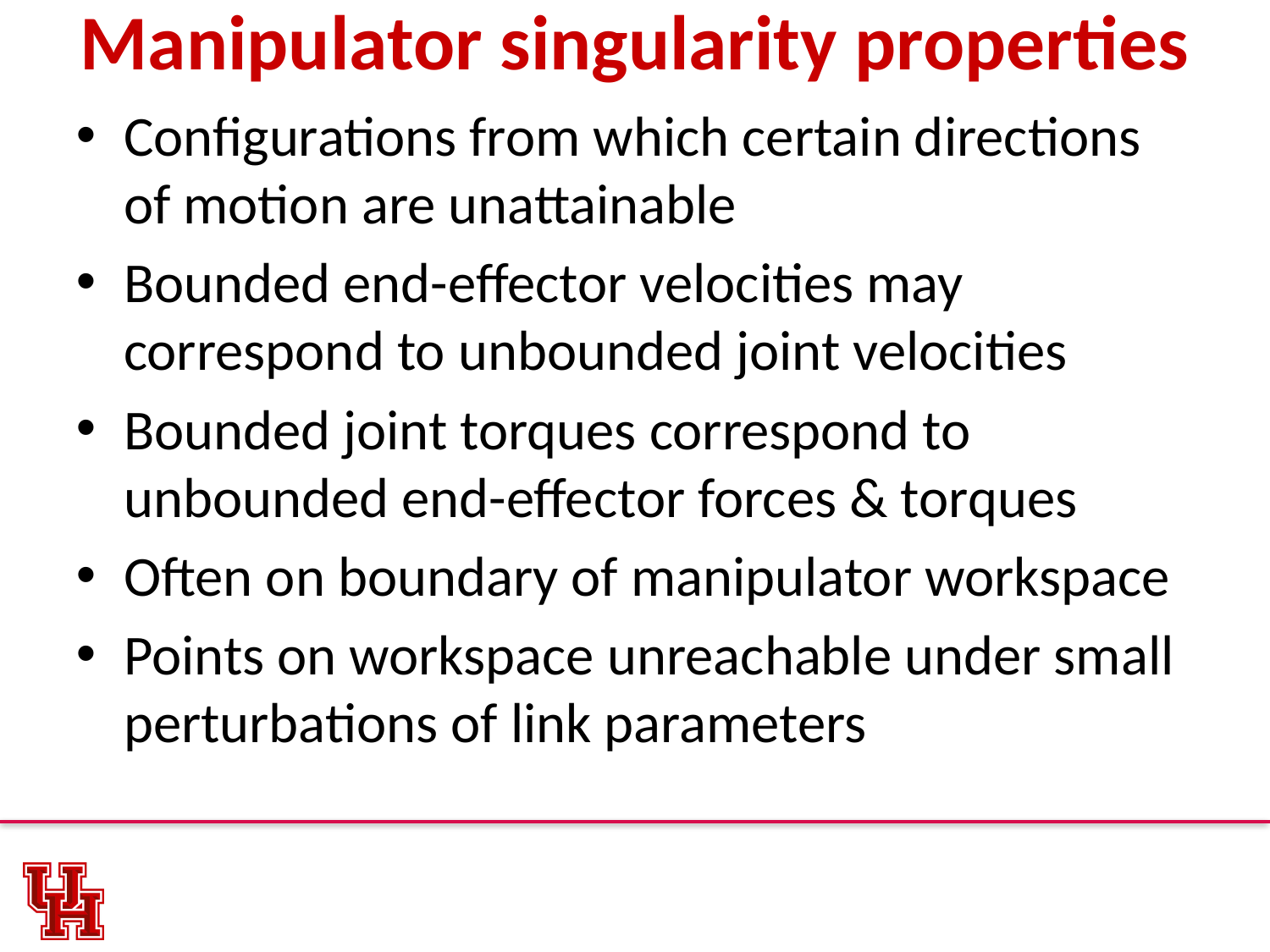

# Manipulator singularity properties
Configurations from which certain directions of motion are unattainable
Bounded end-effector velocities may correspond to unbounded joint velocities
Bounded joint torques correspond to unbounded end-effector forces & torques
Often on boundary of manipulator workspace
Points on workspace unreachable under small perturbations of link parameters